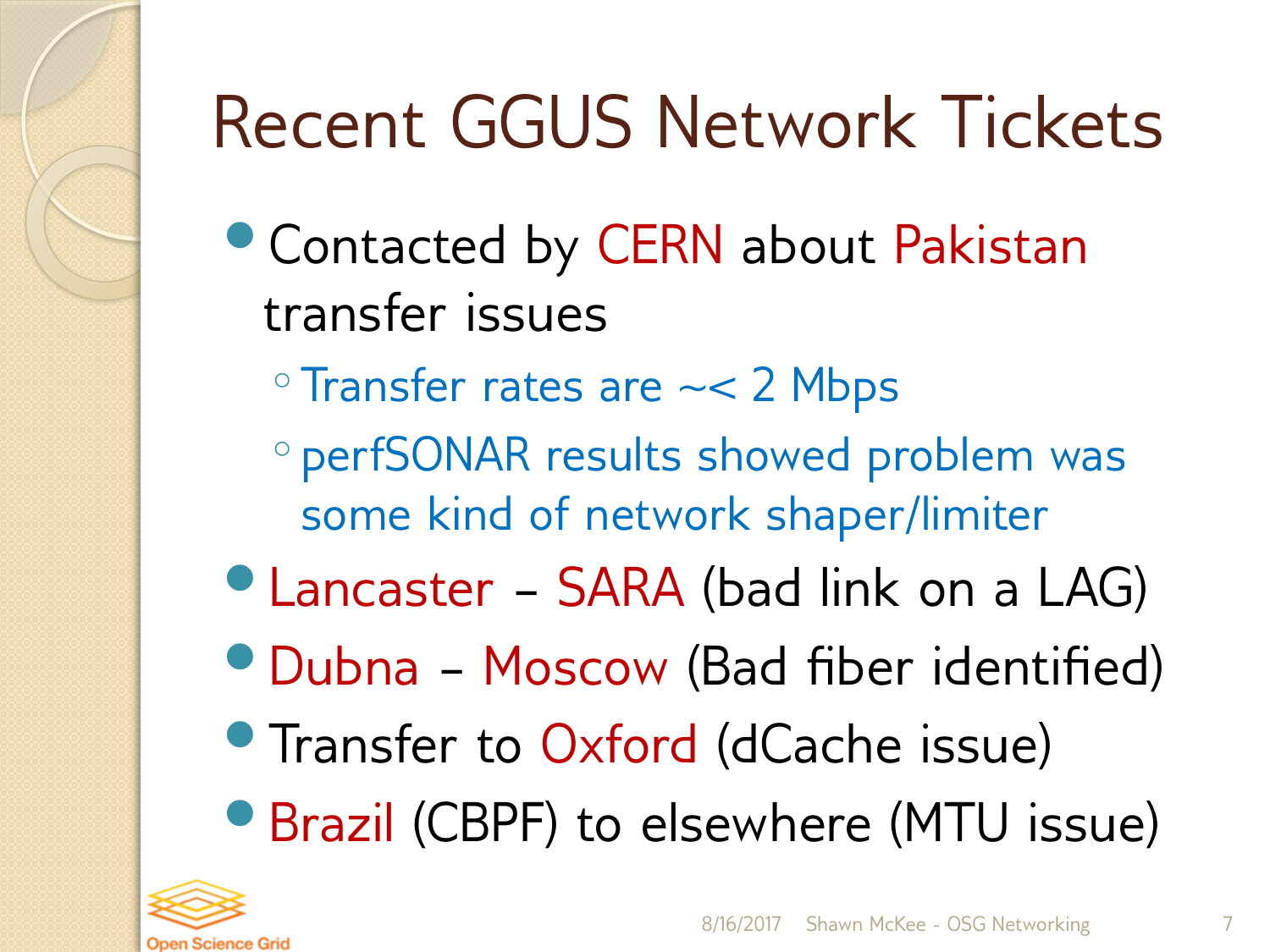

# Recent GGUS Network Tickets
Contacted by CERN about Pakistan transfer issues
Transfer rates are ~< 2 Mbps
perfSONAR results showed problem was some kind of network shaper/limiter
Lancaster – SARA (bad link on a LAG)
Dubna – Moscow (Bad fiber identified)
Transfer to Oxford (dCache issue)
Brazil (CBPF) to elsewhere (MTU issue)
8/16/2017
Shawn McKee - OSG Networking
7